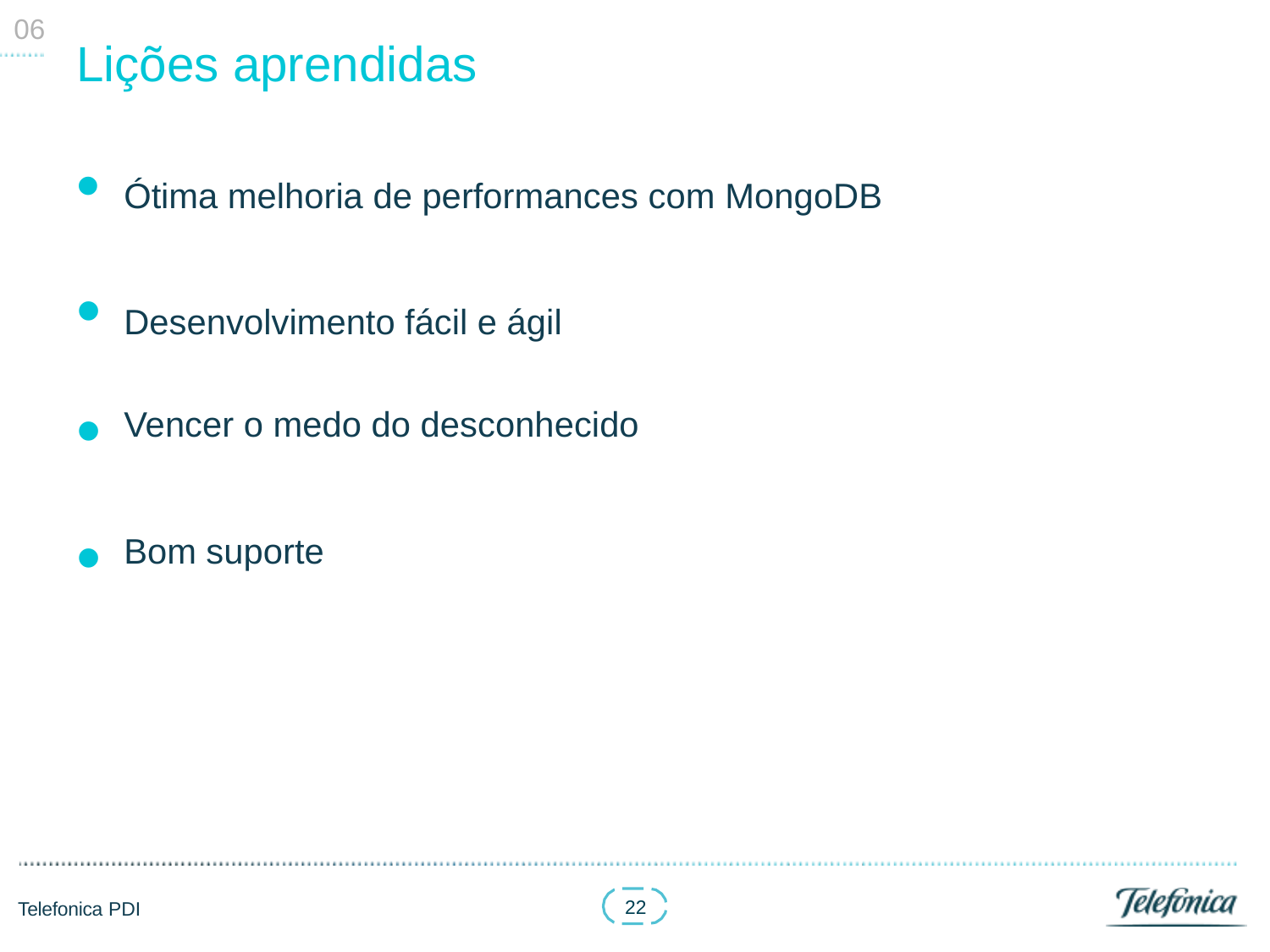

06
# Lições aprendidas

Ótima melhoria de performances com MongoDB
•
•
•
Desenvolvimento fácil e ágil
Vencer o medo do desconhecido
Bom suporte

22
Telefonica PDI